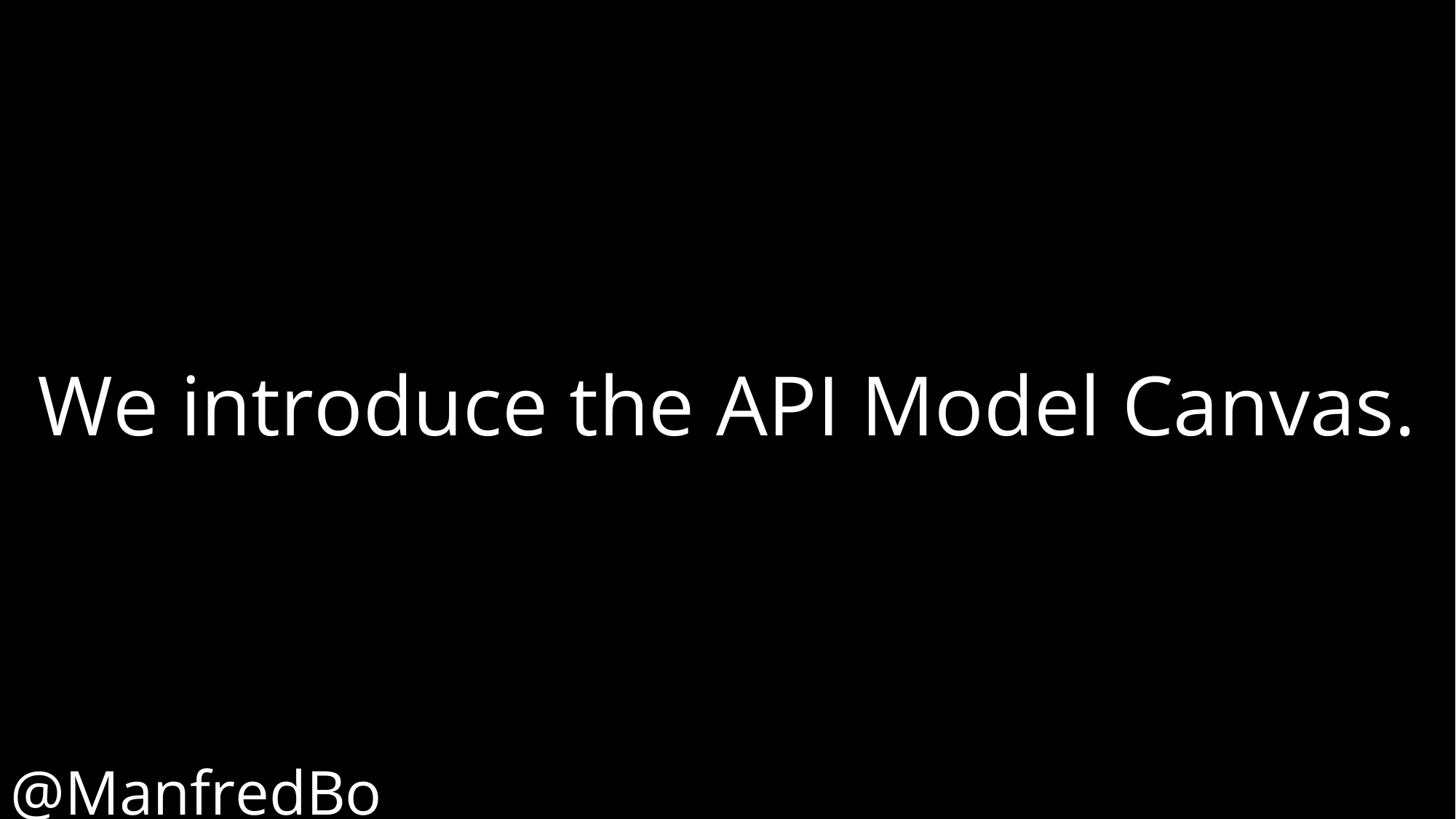

We introduce the API Model Canvas.
@ManfredBo